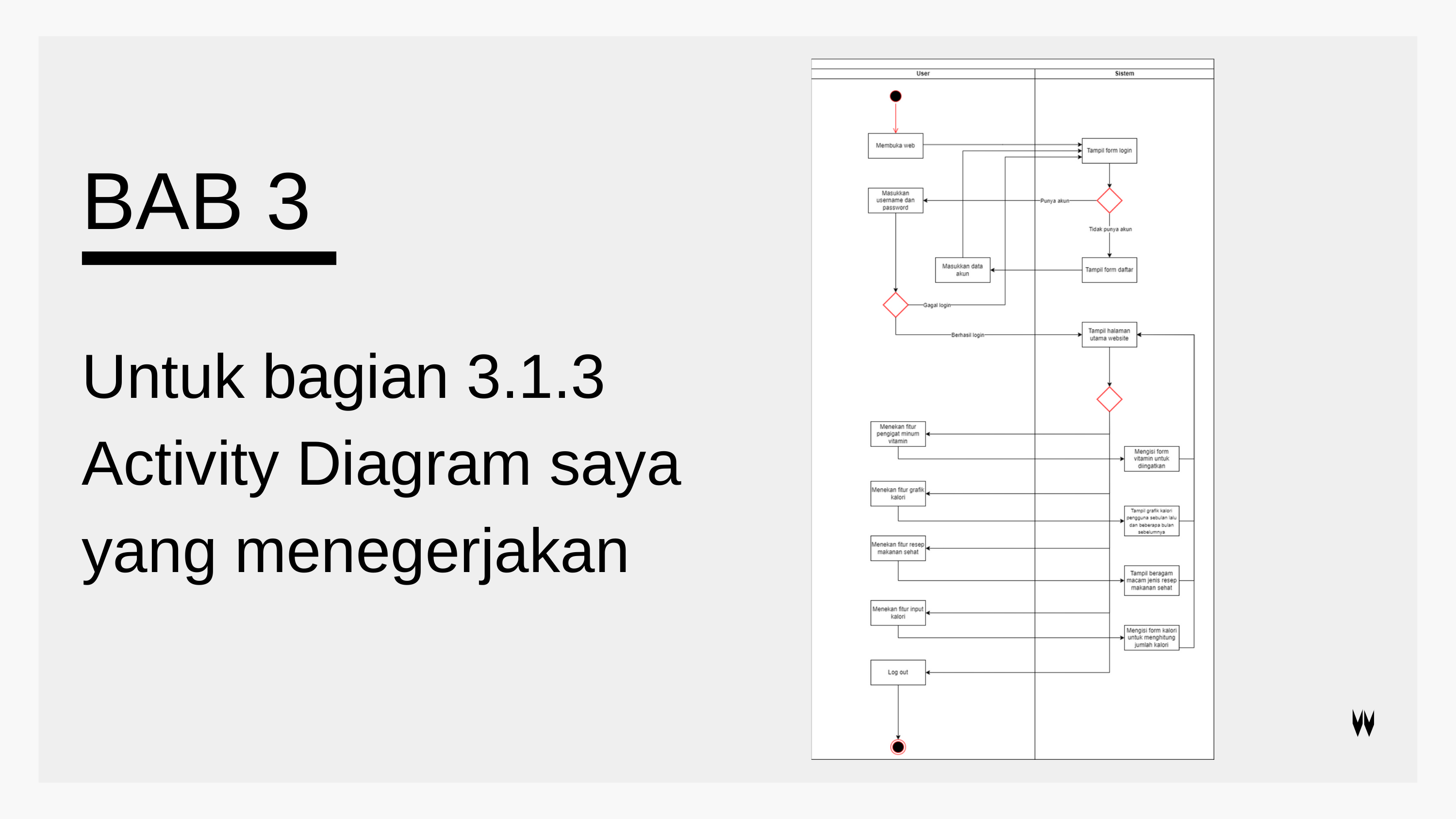

BAB 3

Untuk bagian 3.1.3 Activity Diagram saya yang menegerjakan